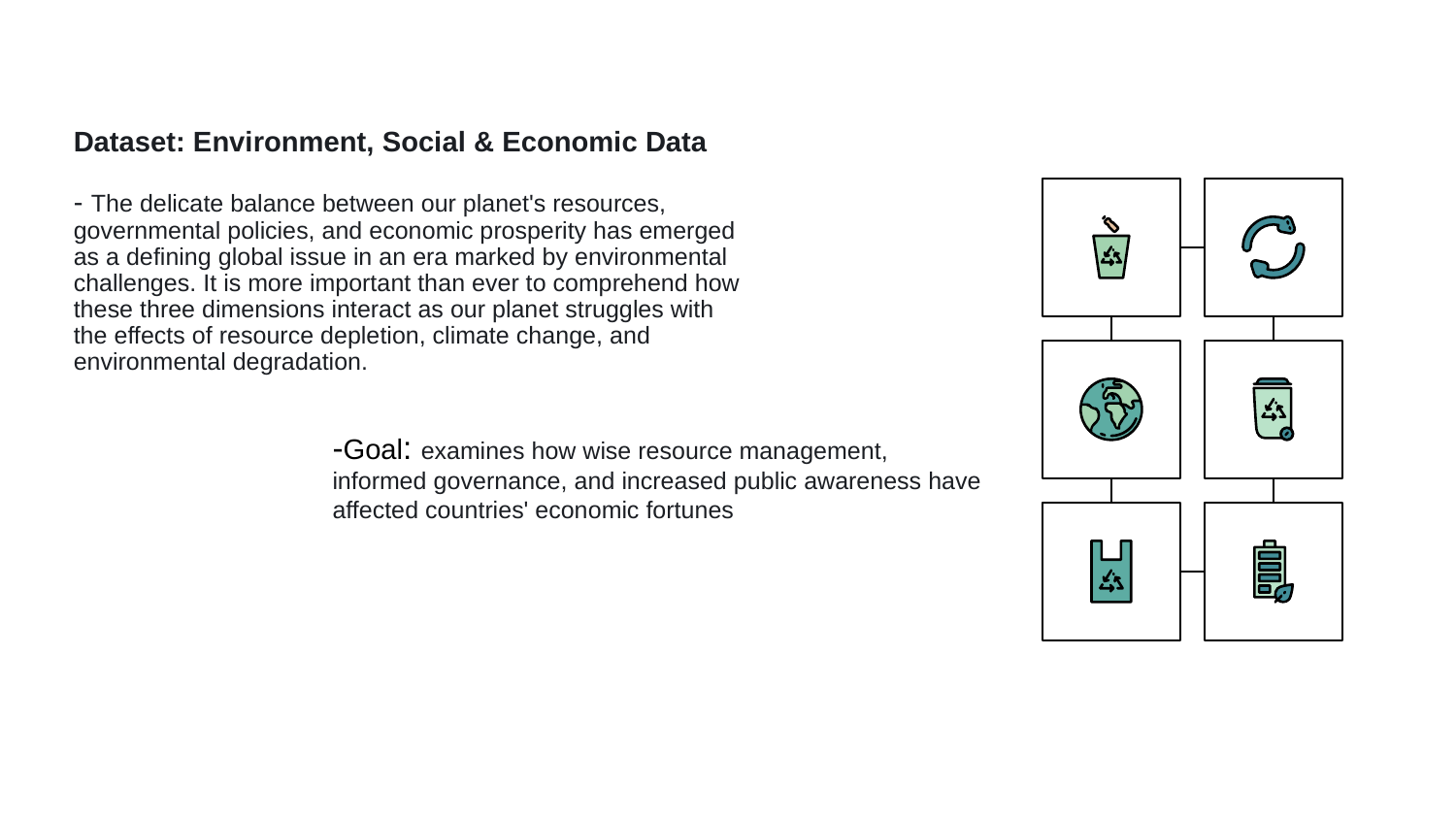

# Dataset: Environment, Social & Economic Data - The delicate balance between our planet's resources, governmental policies, and economic prosperity has emerged as a defining global issue in an era marked by environmental challenges. It is more important than ever to comprehend how these three dimensions interact as our planet struggles with the effects of resource depletion, climate change, and environmental degradation.

-Goal: examines how wise resource management, informed governance, and increased public awareness have affected countries' economic fortunes